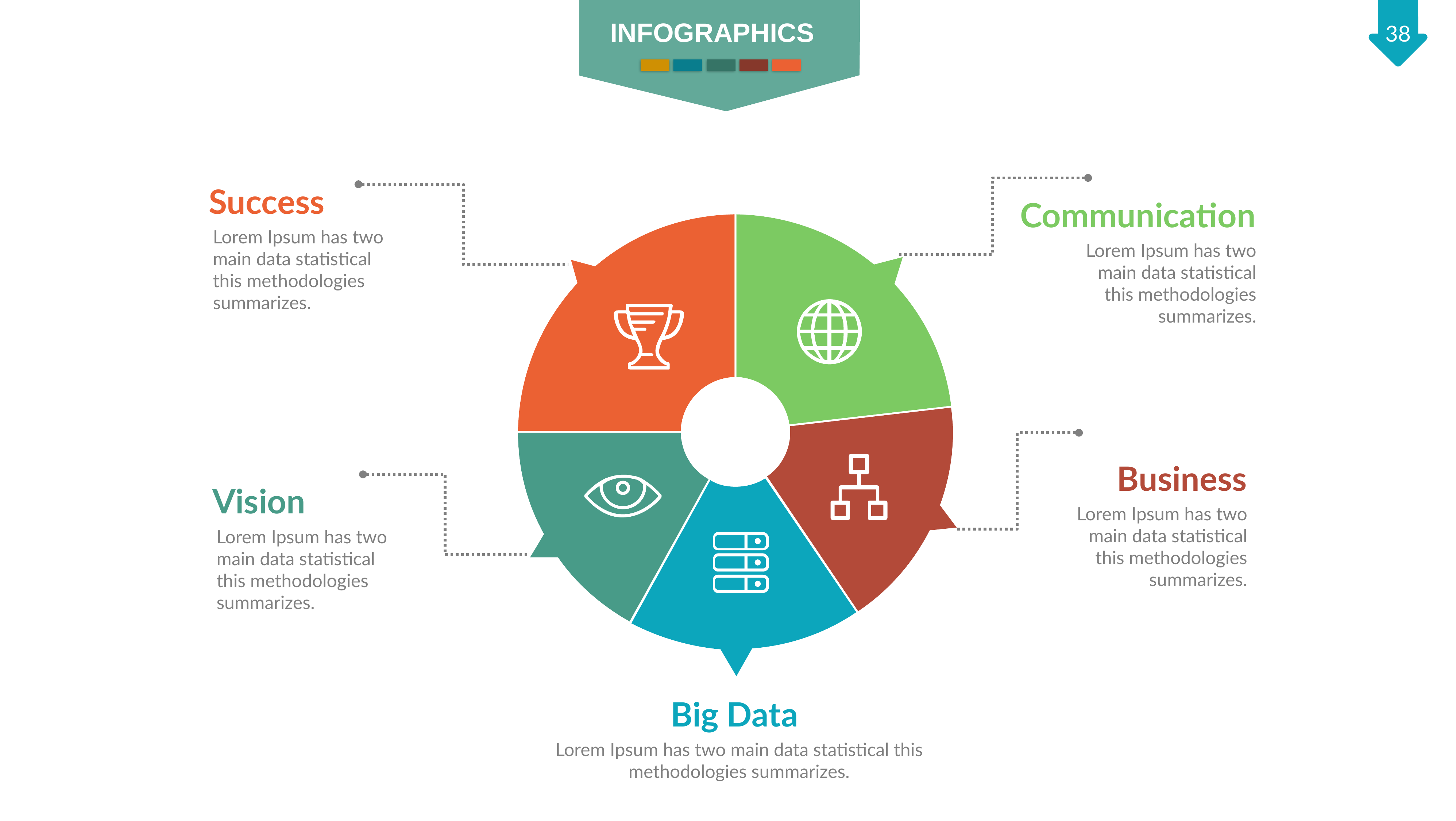

INFOGRAPHICS

Success
Communication

Lorem Ipsum has two main data statistical this methodologies summarizes.
Lorem Ipsum has two main data statistical this methodologies summarizes.

Business
Vision

Lorem Ipsum has two main data statistical this methodologies summarizes.
Lorem Ipsum has two main data statistical this methodologies summarizes.
Big Data
Lorem Ipsum has two main data statistical this methodologies summarizes.